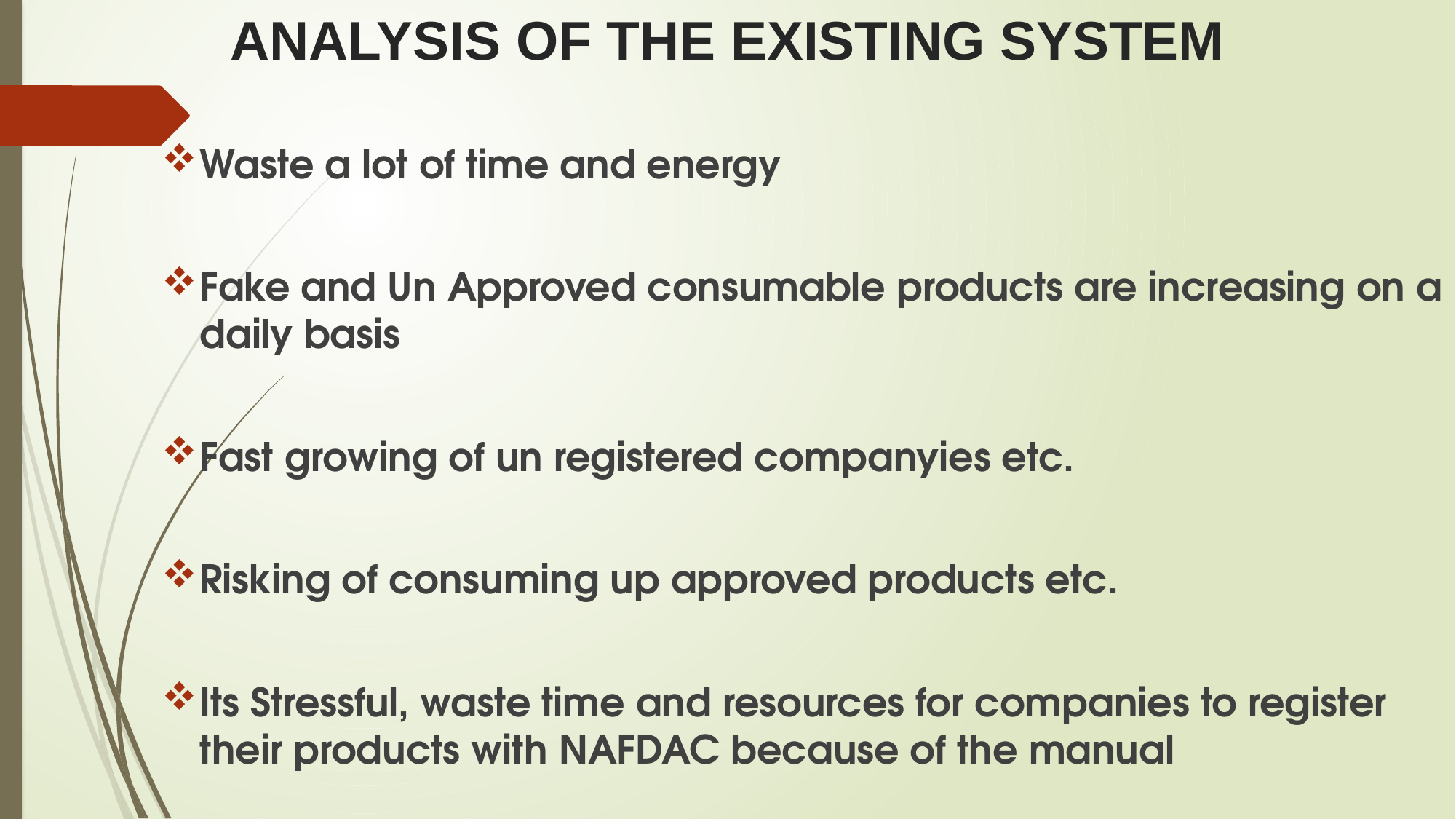

# ANALYSIS OF THE EXISTING SYSTEM
Waste a lot of time and energy

Fake and Un Approved consumable products are increasing on a daily basis

Fast growing of un registered companyies etc.

Risking of consuming up approved products etc.

Its Stressful, waste time and resources for companies to register their products with NAFDAC because of the manual